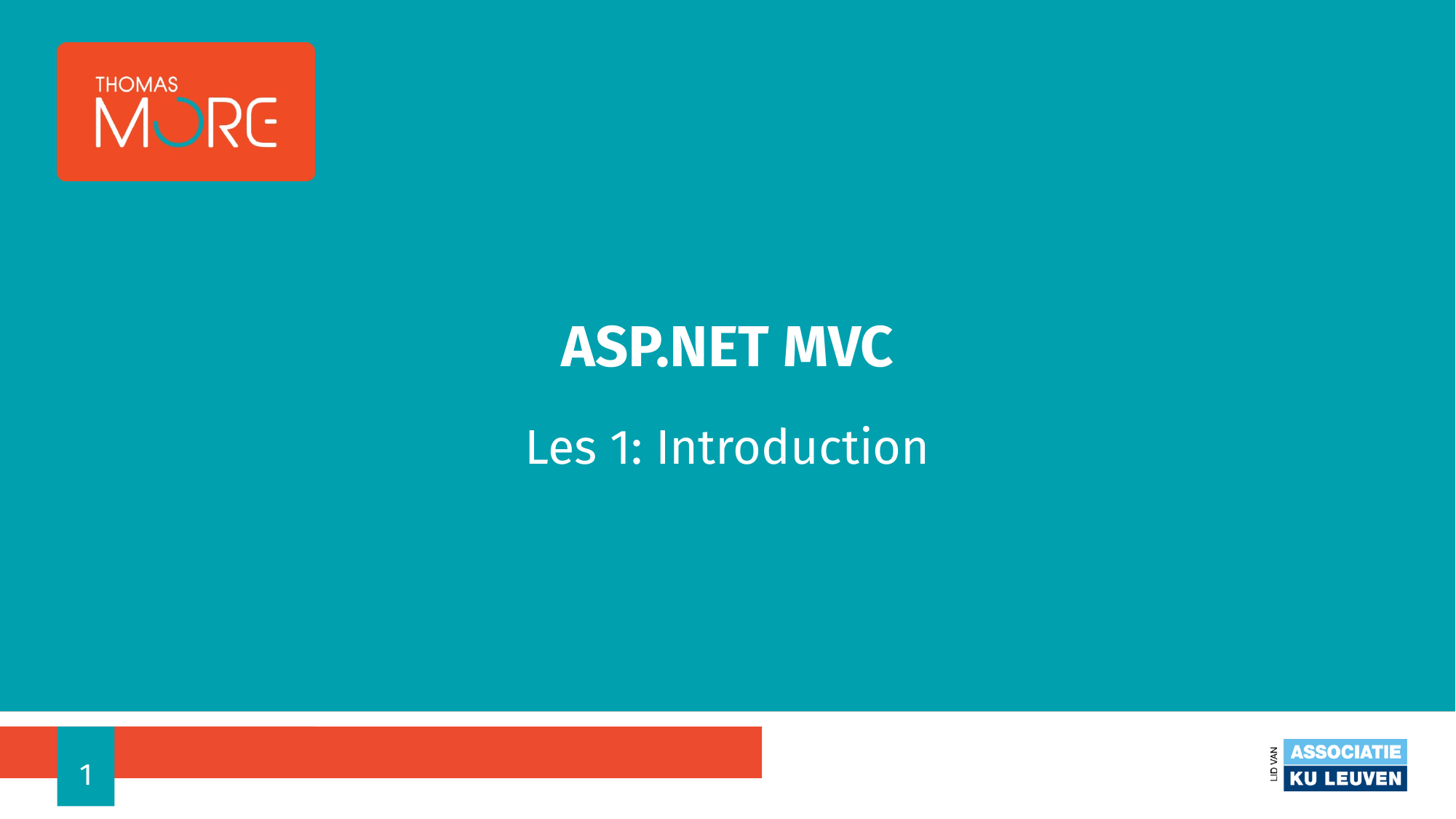

# ASP.NET MVC
Les 1: Introduction
1